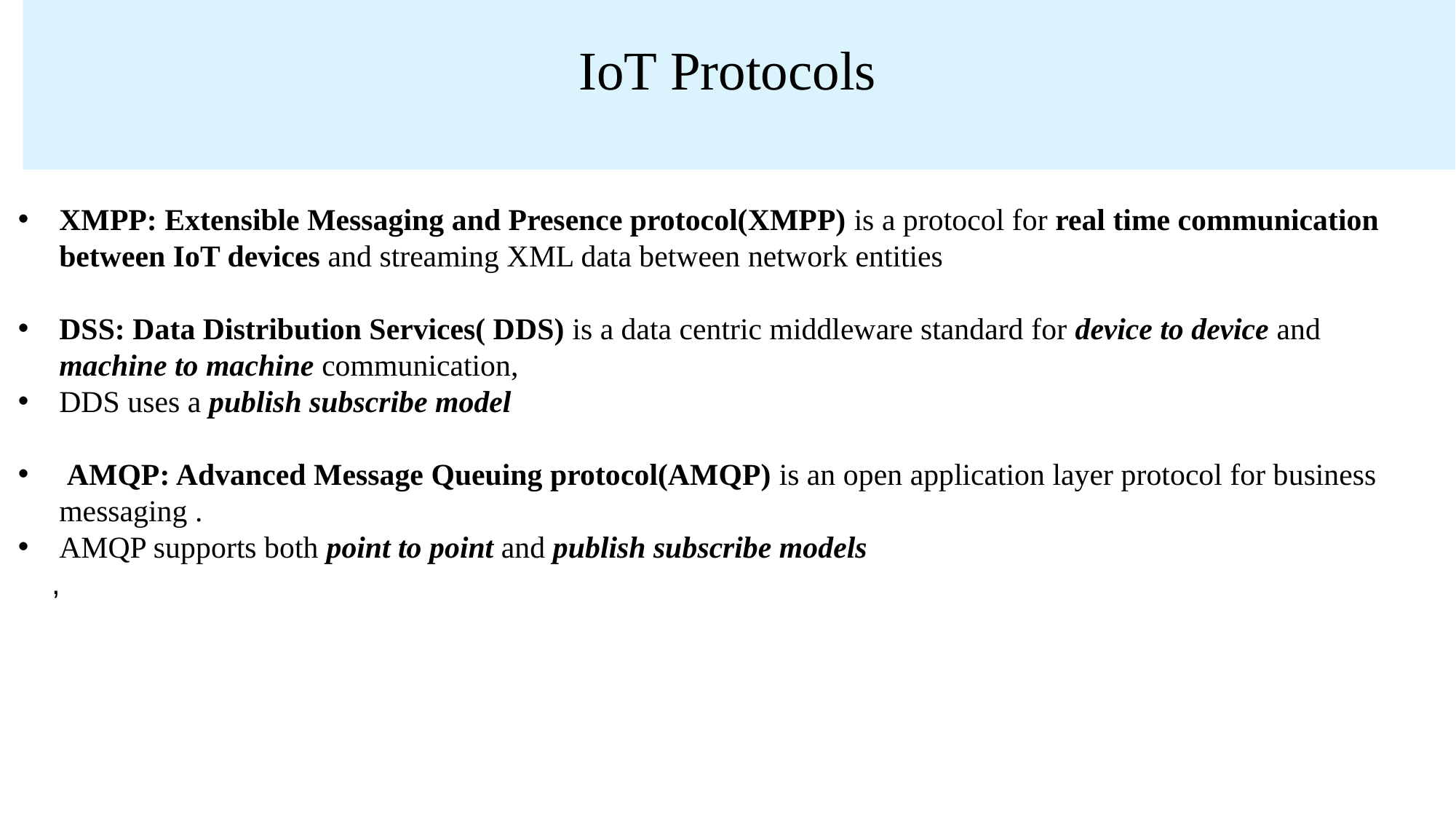

# IoT Protocols

XMPP: Extensible Messaging and Presence protocol(XMPP) is a protocol for real time communication  between IoT devices and streaming XML data between network entities

DSS: Data Distribution Services( DDS) is a data centric middleware standard for device to device and       machine to machine communication,
DDS uses a publish subscribe model

 AMQP: Advanced Message Queuing protocol(AMQP) is an open application layer protocol for business messaging .
AMQP supports both point to point and publish subscribe models
    ,